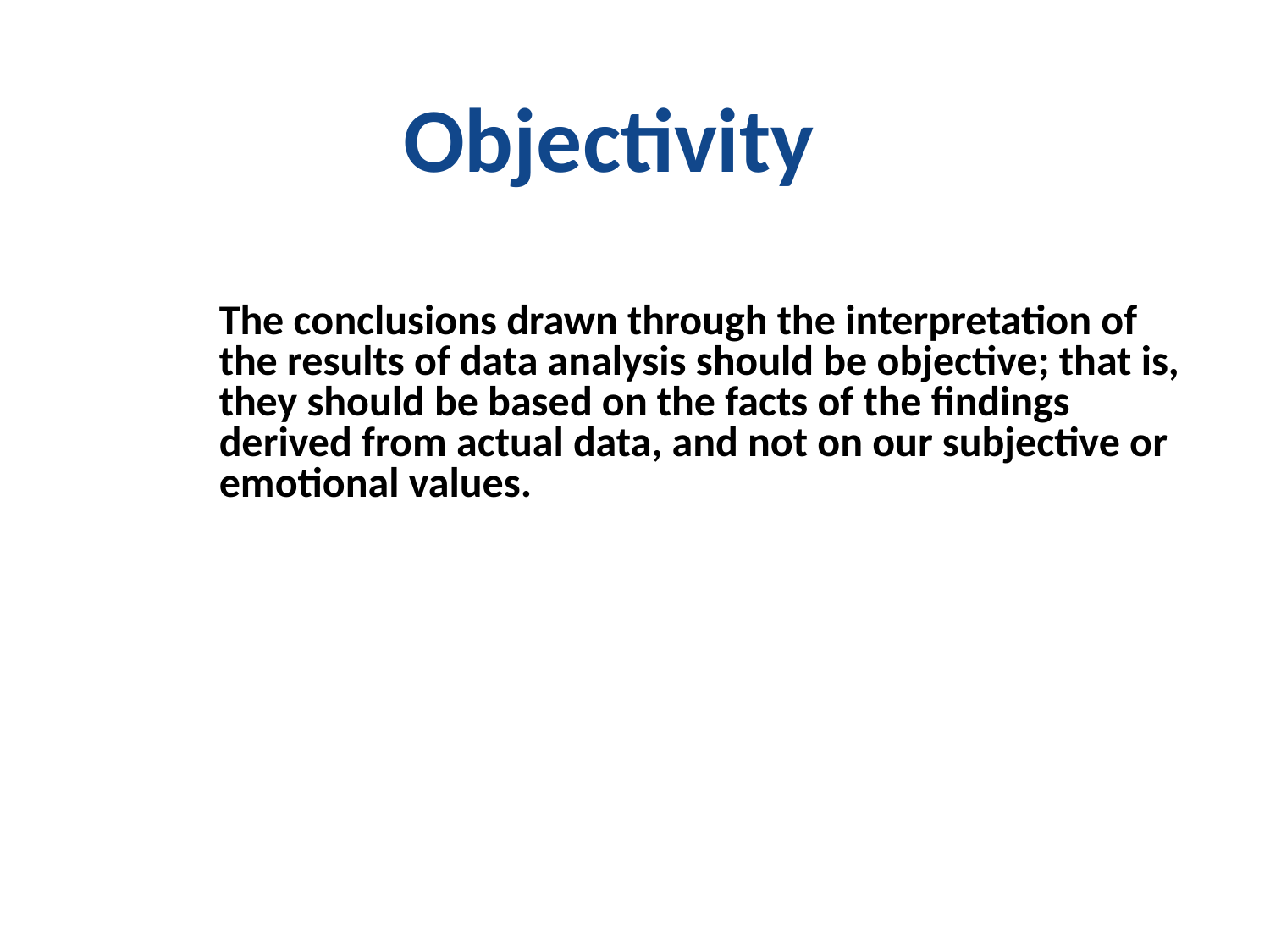

# Objectivity
	The conclusions drawn through the interpretation of the results of data analysis should be objective; that is, they should be based on the facts of the findings derived from actual data, and not on our subjective or emotional values.